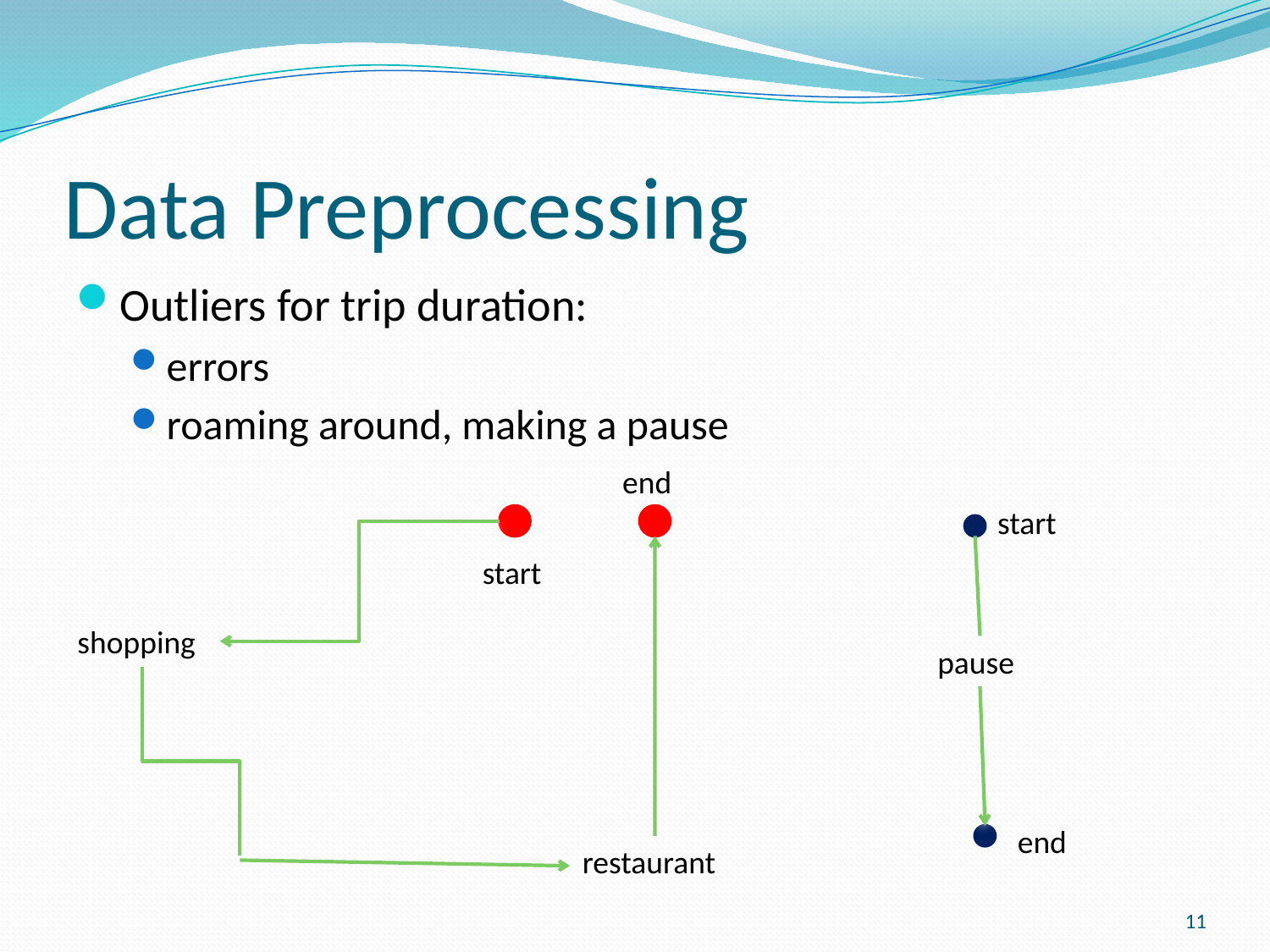

# Data Preprocessing
Outliers for trip duration:
errors
roaming around, making a pause
end
start

start
shopping
pause
end

restaurant
11